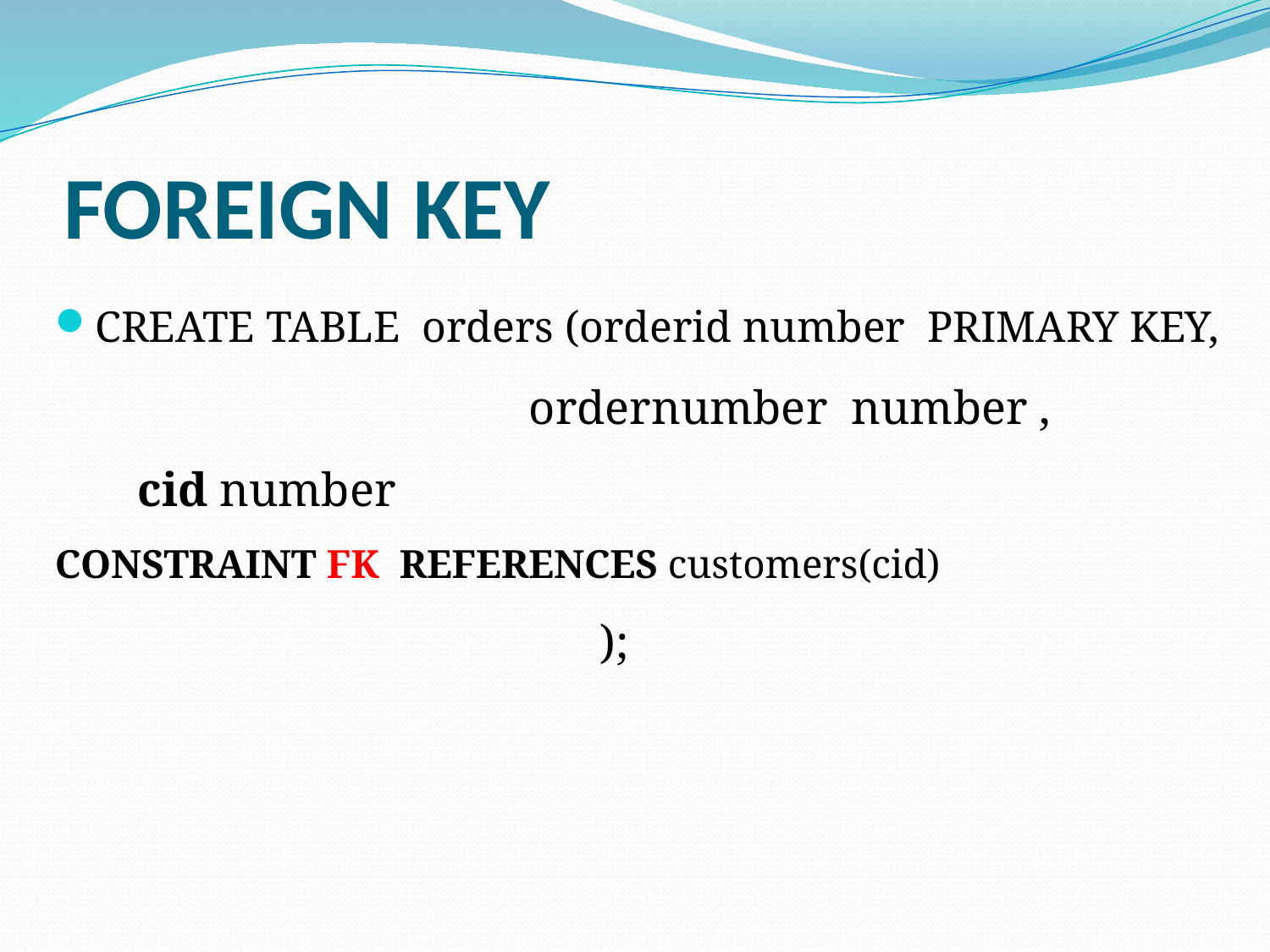

# FOREIGN KEY
CREATE TABLE  orders (orderid number  PRIMARY KEY,
                                        ordernumber  number ,
       cid number CONSTRAINT FK  REFERENCES customers(cid)
                                              );